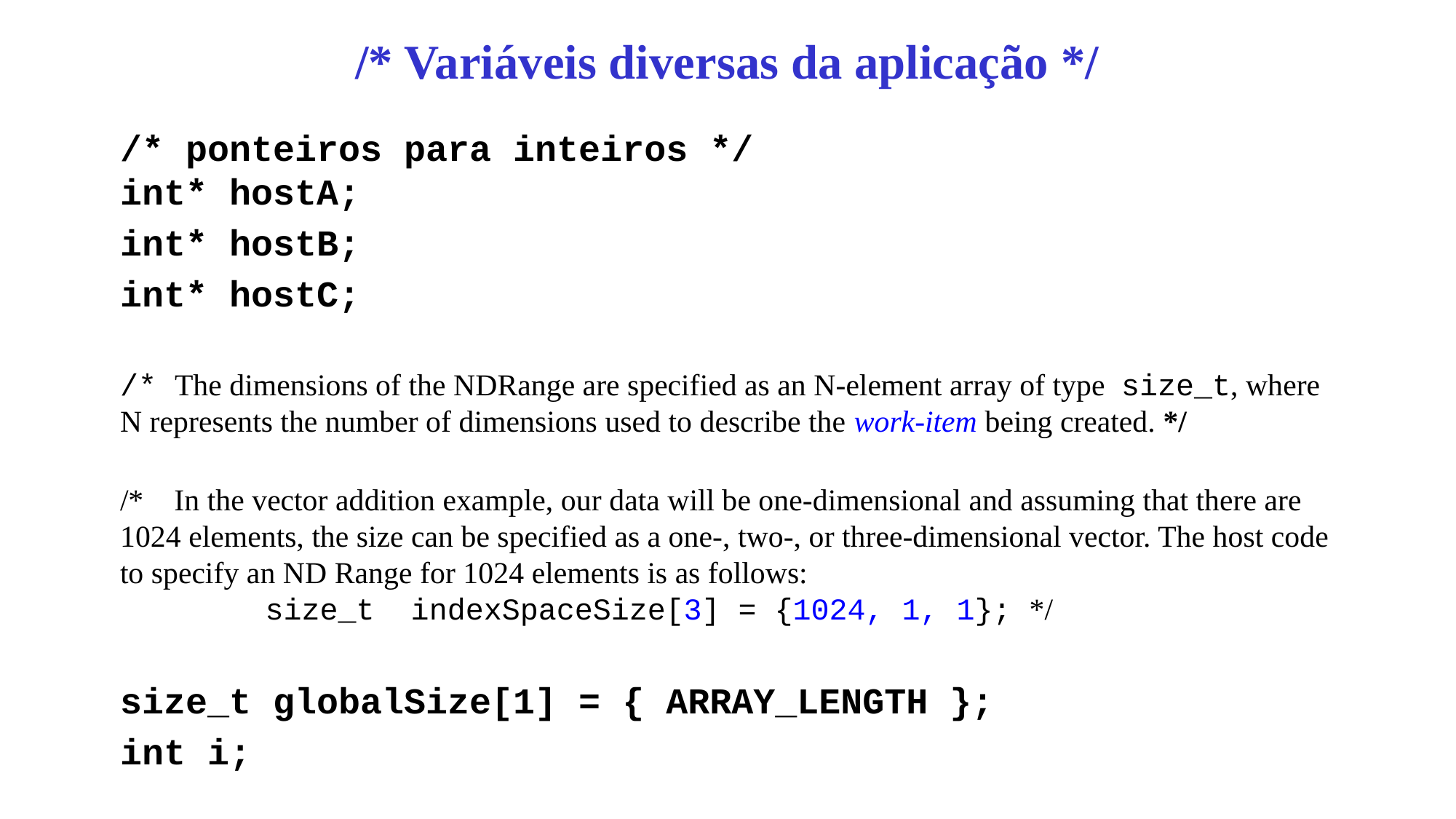

# /* Variáveis diversas da aplicação */
/* ponteiros para inteiros */
int* hostA;
int* hostB;
int* hostC;
/* The dimensions of the NDRange are specified as an N-element array of type  size_t, where N represents the number of dimensions used to describe the work-item being created. */
/*    In the vector addition example, our data will be one-dimensional and assuming that there are 1024 elements, the size can be specified as a one-, two-, or three-dimensional vector. The host code to specify an ND Range for 1024 elements is as follows:
                   size_t  indexSpaceSize[3] = {1024, 1, 1}; */
size_t globalSize[1] = { ARRAY_LENGTH };
int i;